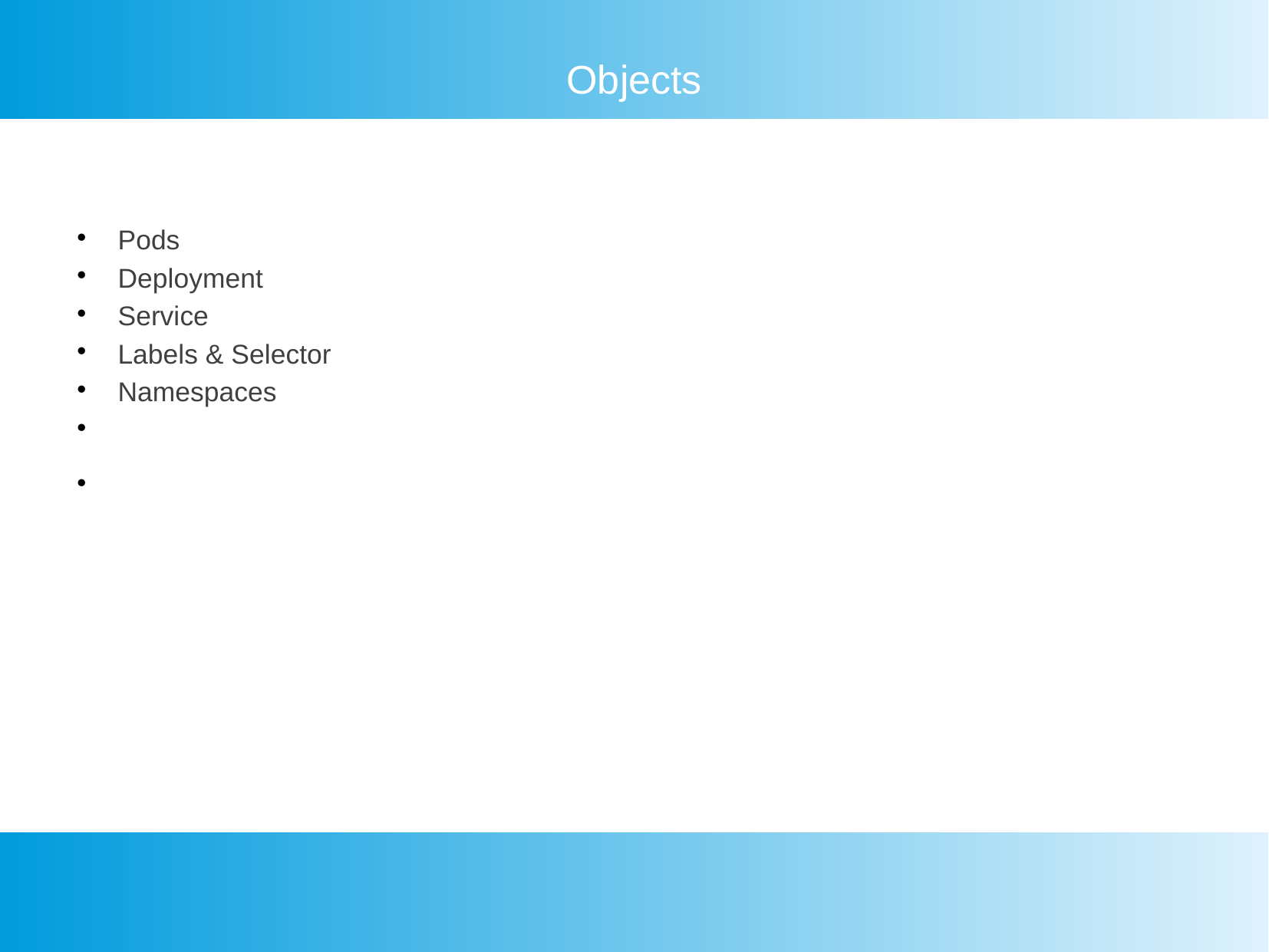

Objects
Pods
Deployment
Service
Labels & Selector
Namespaces